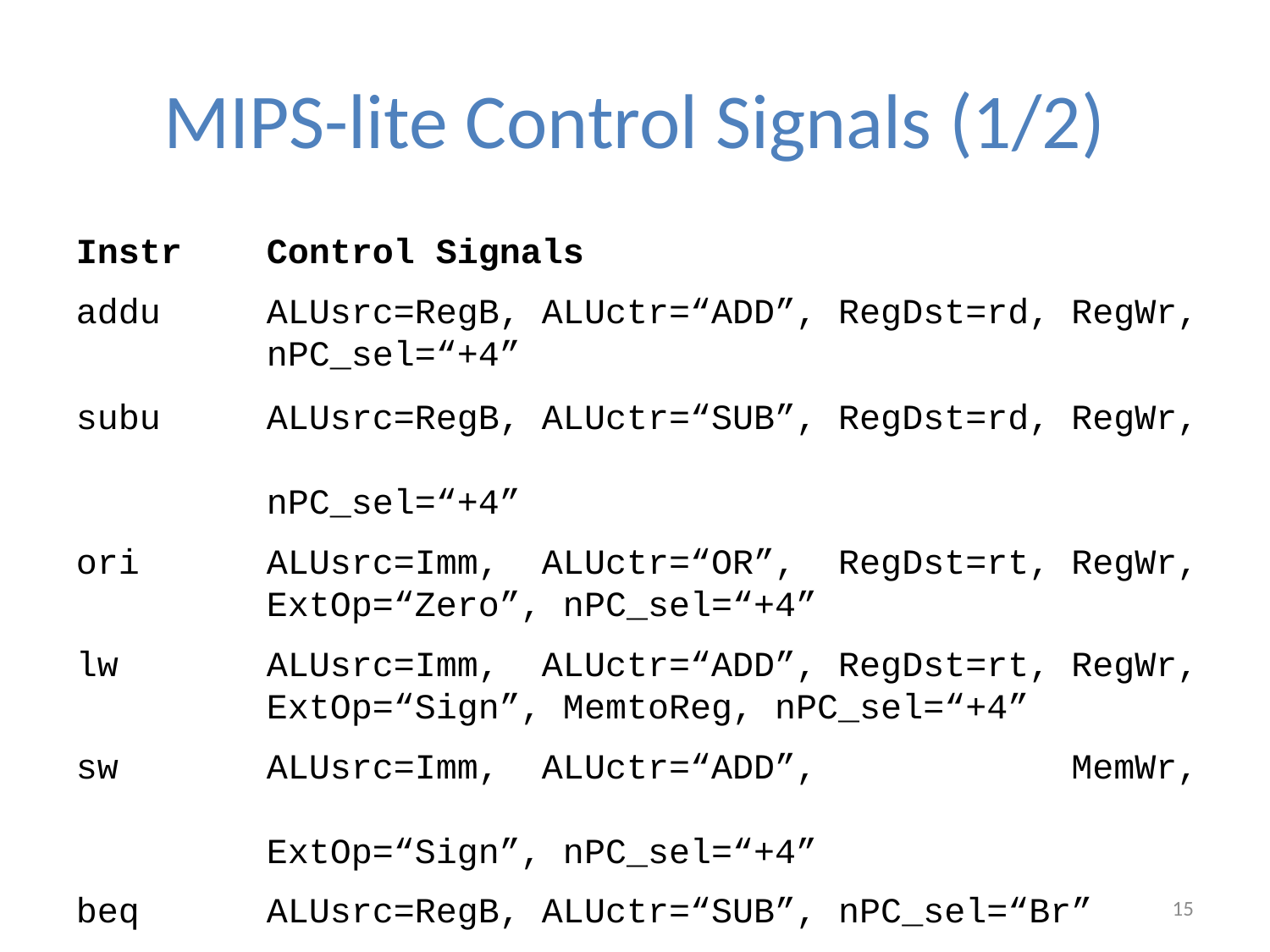

# MIPS-lite Control Signals (1/2)
Instr	Control Signals
addu	ALUsrc=RegB, ALUctr=“ADD”, RegDst=rd, RegWr,
	nPC_sel=“+4”
subu	ALUsrc=RegB, ALUctr=“SUB”, RegDst=rd, RegWr,
	nPC_sel=“+4”
ori	ALUsrc=Imm,  ALUctr=“OR”,  RegDst=rt, RegWr,
	ExtOp=“Zero”, nPC_sel=“+4”
lw	ALUsrc=Imm,  ALUctr=“ADD”, RegDst=rt, RegWr,
	ExtOp=“Sign”, MemtoReg, nPC_sel=“+4”
sw	ALUsrc=Imm,  ALUctr=“ADD”,            MemWr,
	ExtOp=“Sign”, nPC_sel=“+4”
beq	ALUsrc=RegB, ALUctr=“SUB”, nPC_sel=“Br”
15